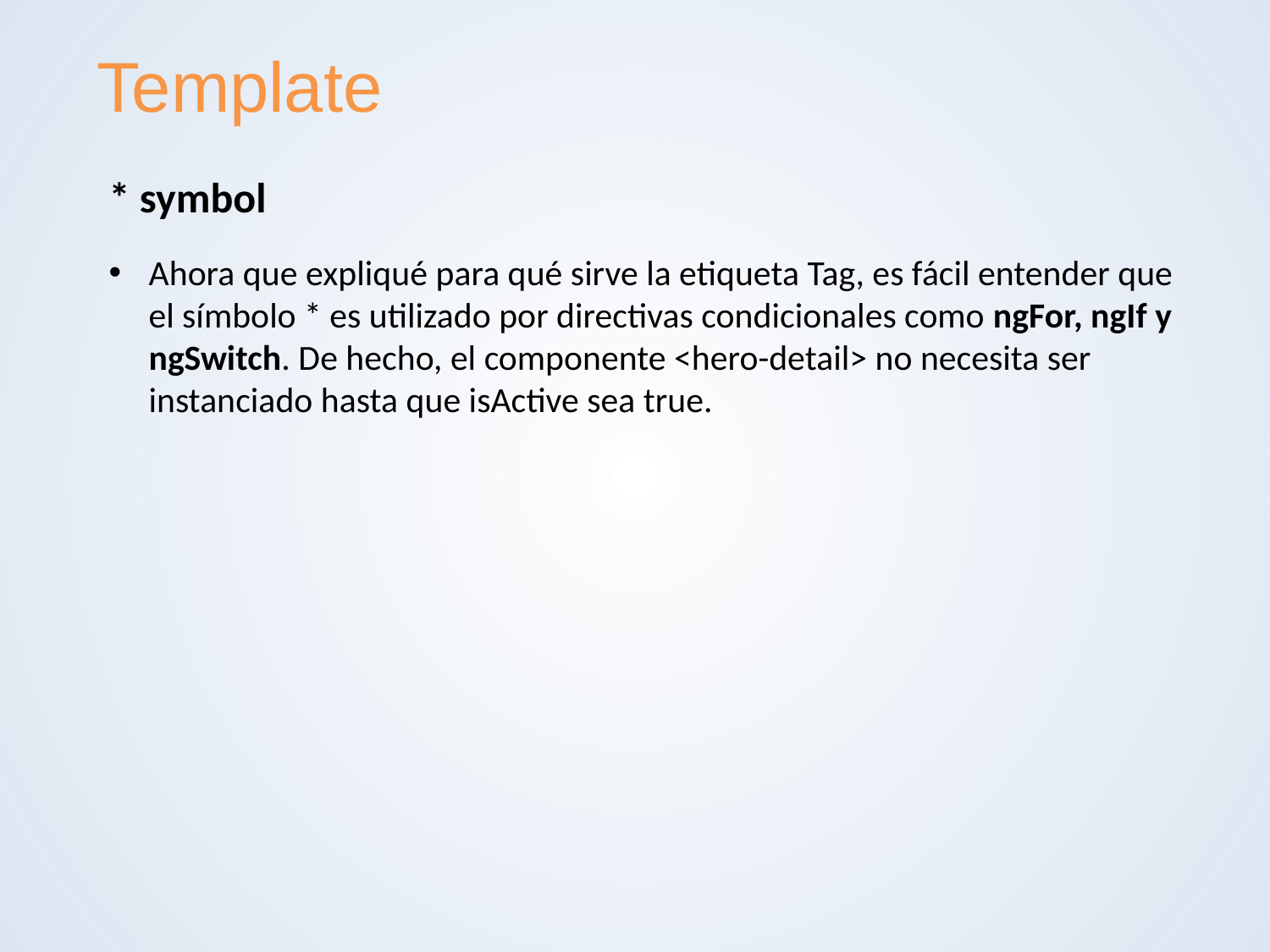

# Template
* symbol
Ahora que expliqué para qué sirve la etiqueta Tag, es fácil entender que el símbolo * es utilizado por directivas condicionales como ngFor, ngIf y ngSwitch. De hecho, el componente <hero-detail> no necesita ser instanciado hasta que isActive sea true.